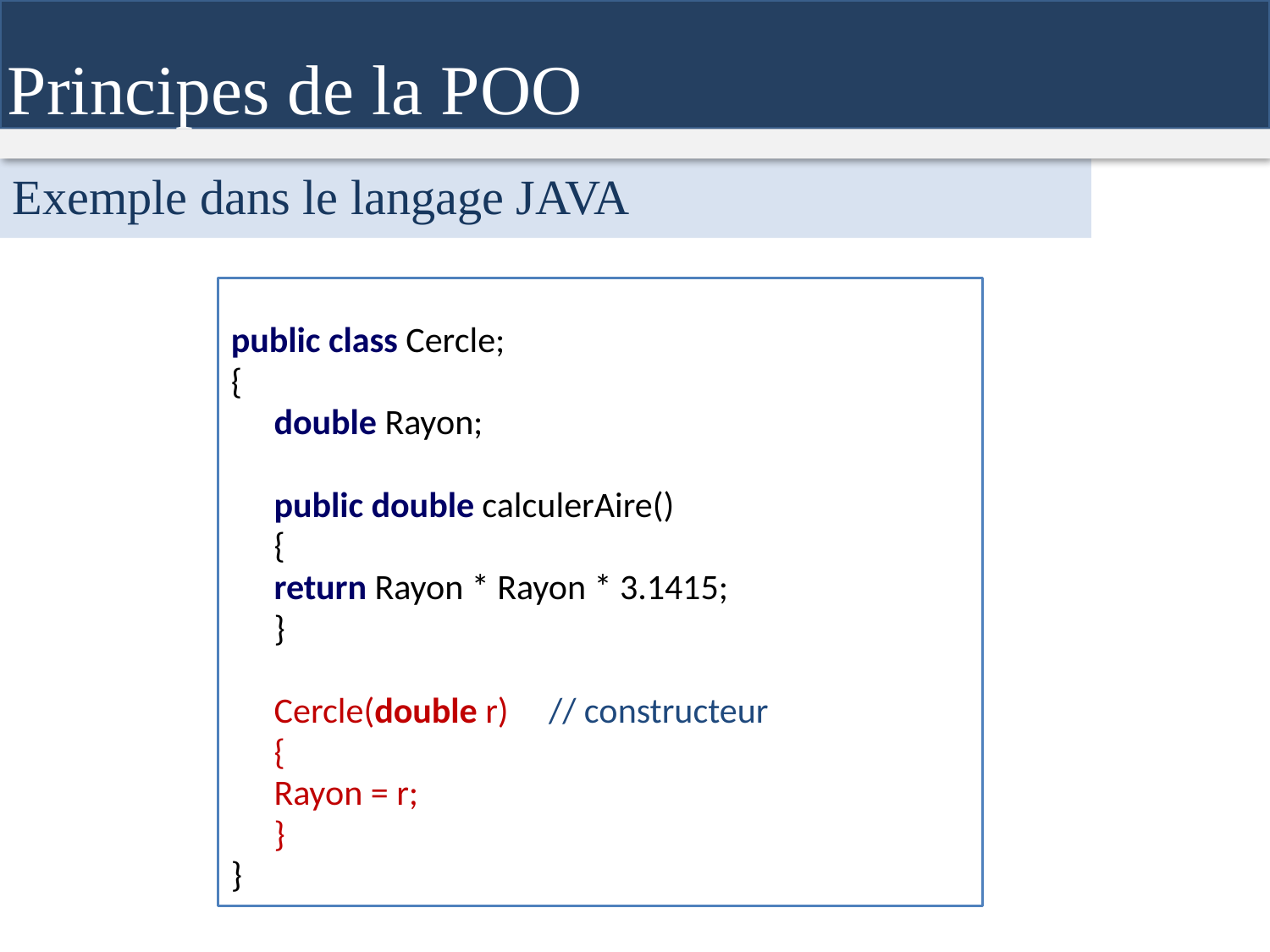

Principes de la POO

Exemple dans le langage JAVA

public class Cercle;
{
	double Rayon;

	public double calculerAire()
	{
		return Rayon * Rayon * 3.1415;
	}

	Cercle(double r)     // constructeur
	{
		Rayon = r;
	}
}